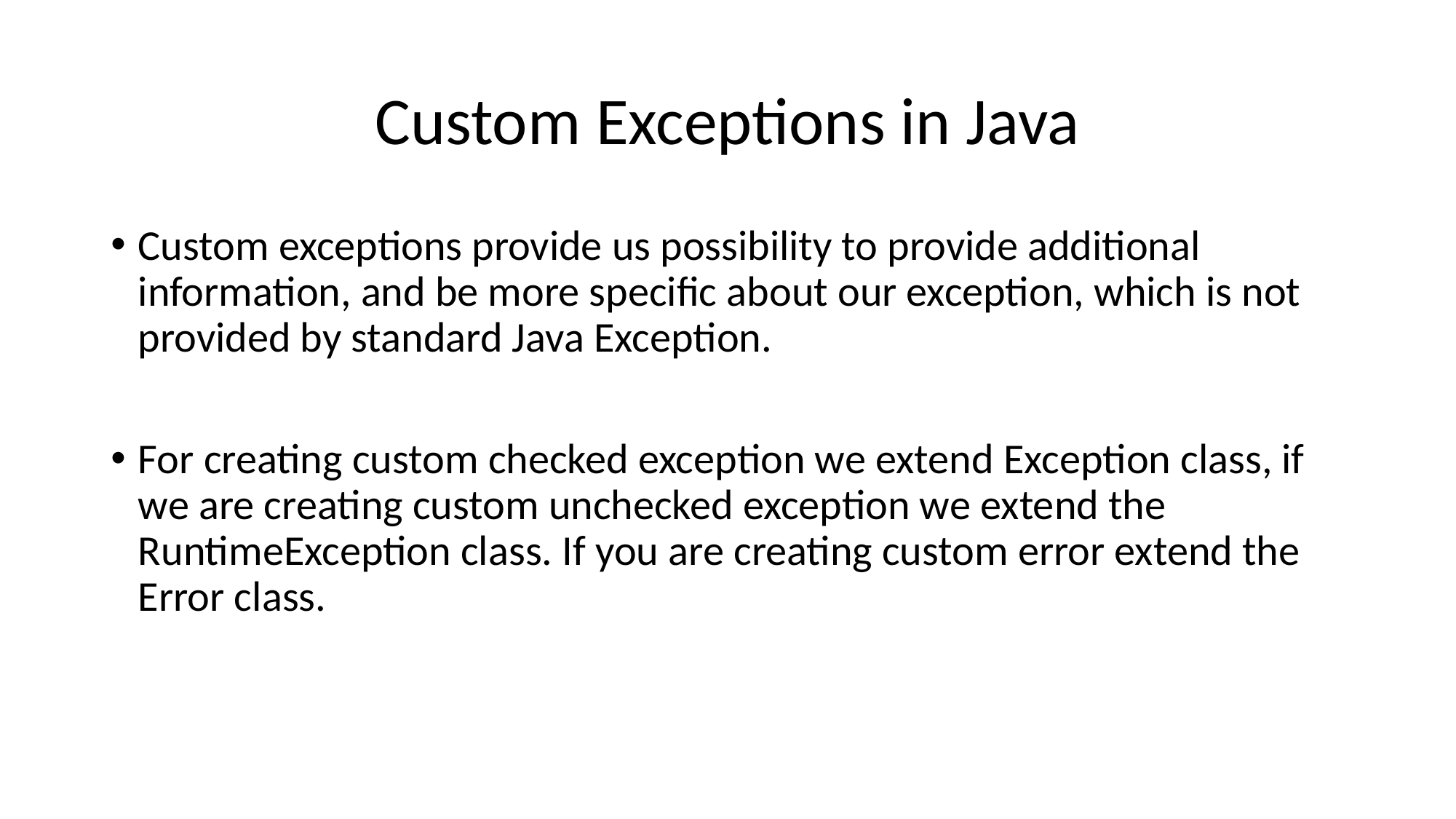

# Custom Exceptions in Java
Custom exceptions provide us possibility to provide additional information, and be more specific about our exception, which is not provided by standard Java Exception.

For creating custom checked exception we extend Exception class, if we are creating custom unchecked exception we extend the RuntimeException class. If you are creating custom error extend the Error class.